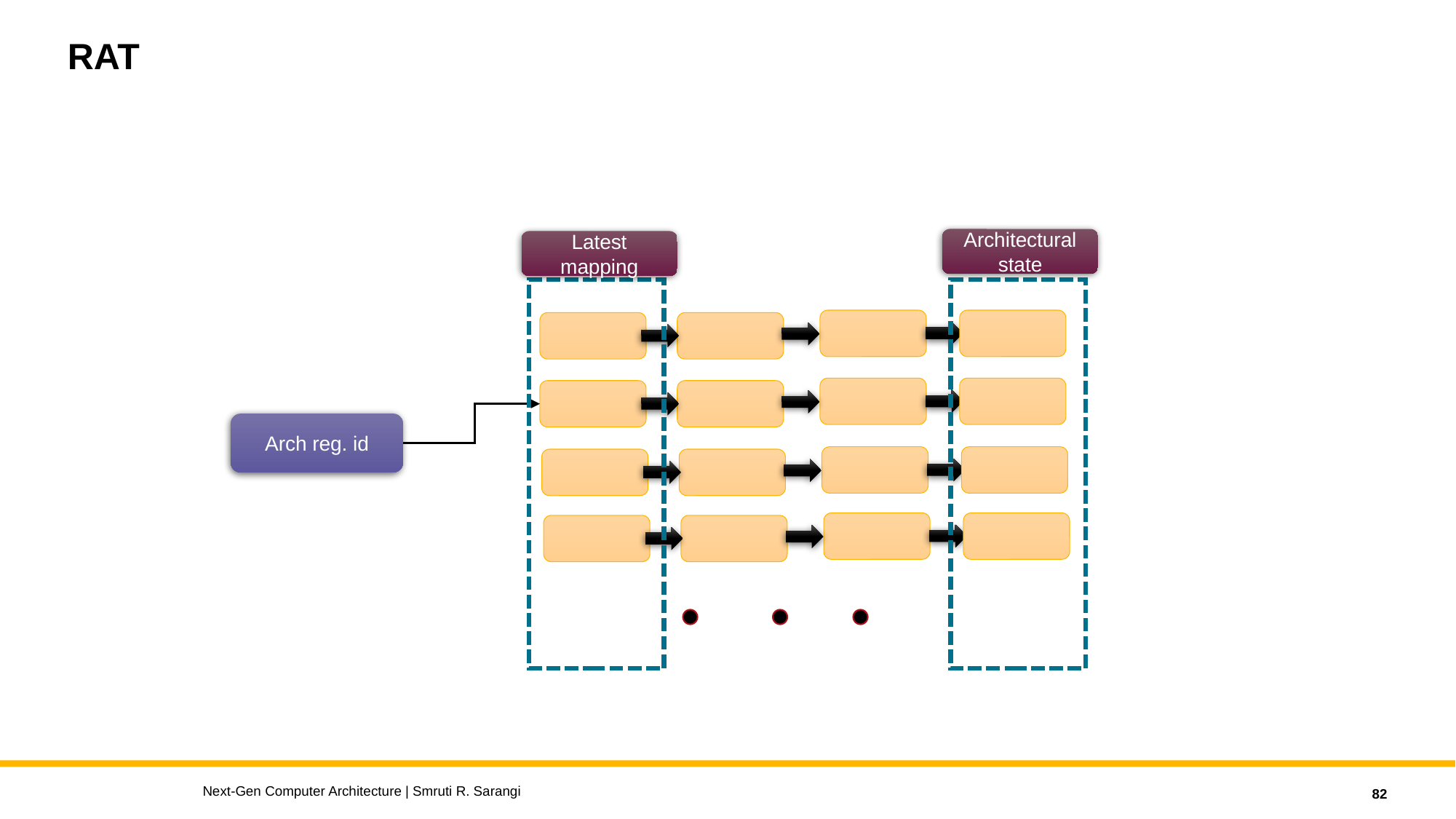

# RAT
Architectural state
Latest mapping

Arch reg. id

Next-Gen Computer Architecture | Smruti R. Sarangi
82